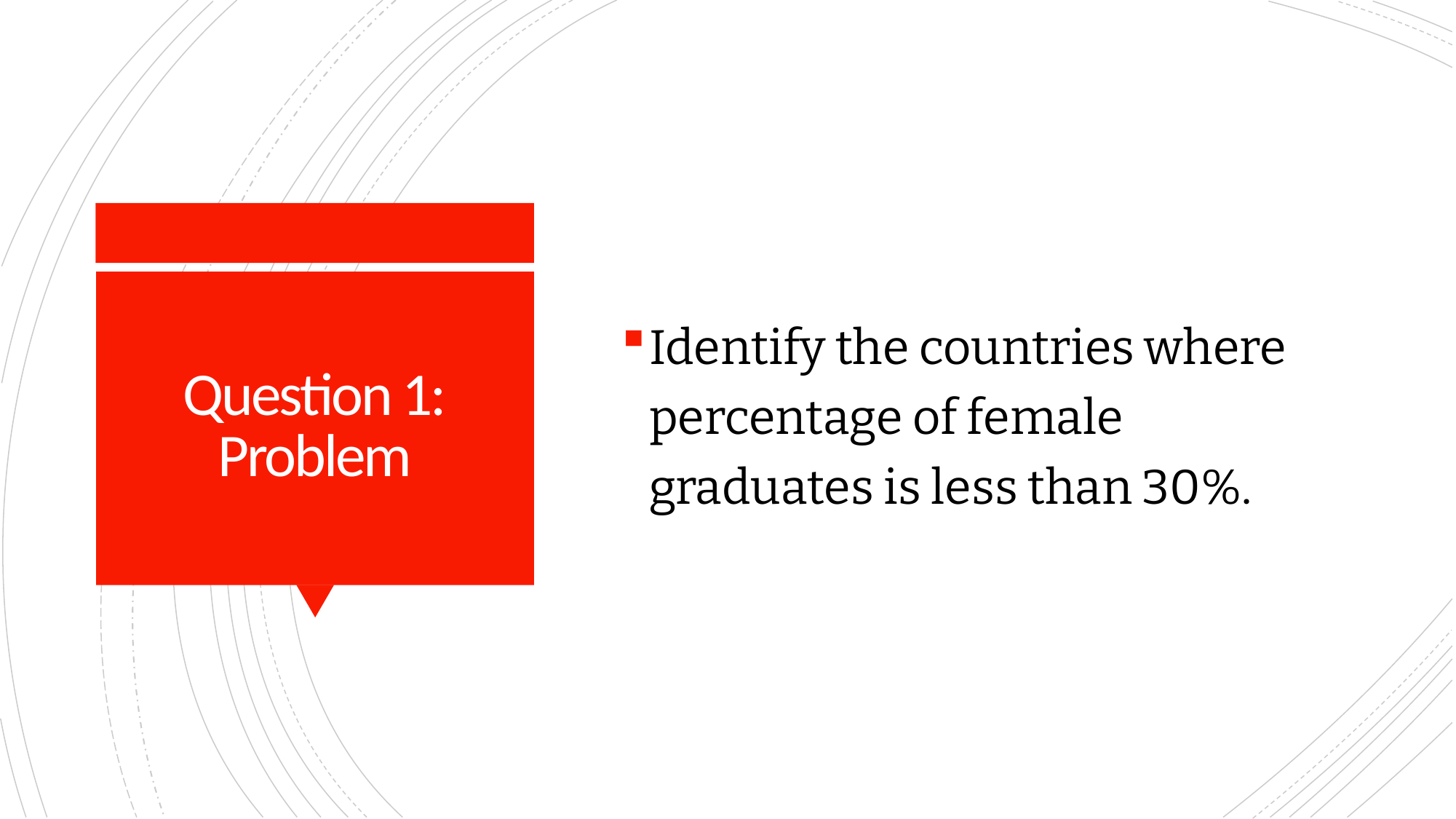

Identify the countries where percentage of female graduates is less than 30%.
# Question 1: Problem